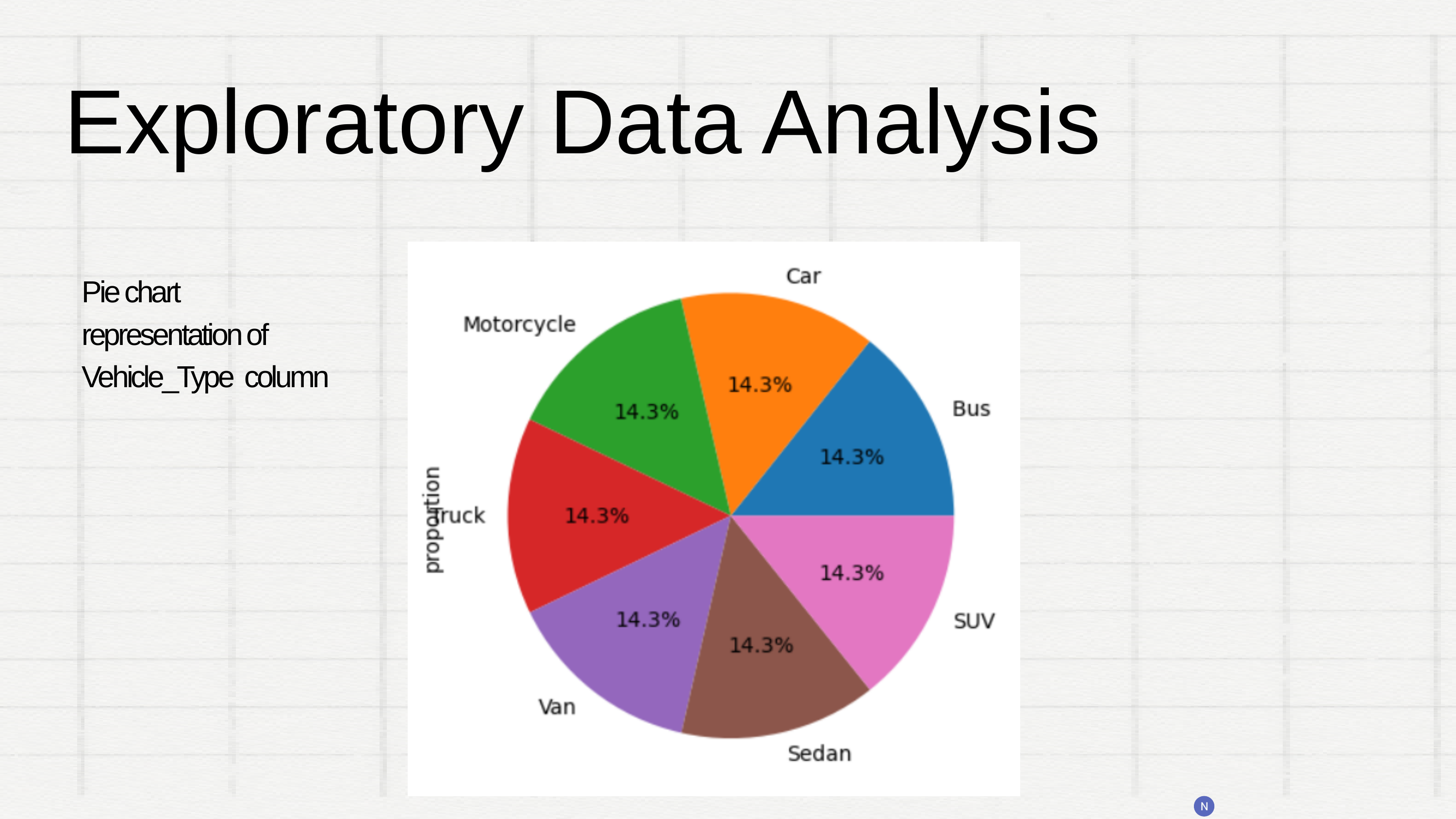

Exploratory Data Analysis

Pie chart representation of  Vehicle_Type  column